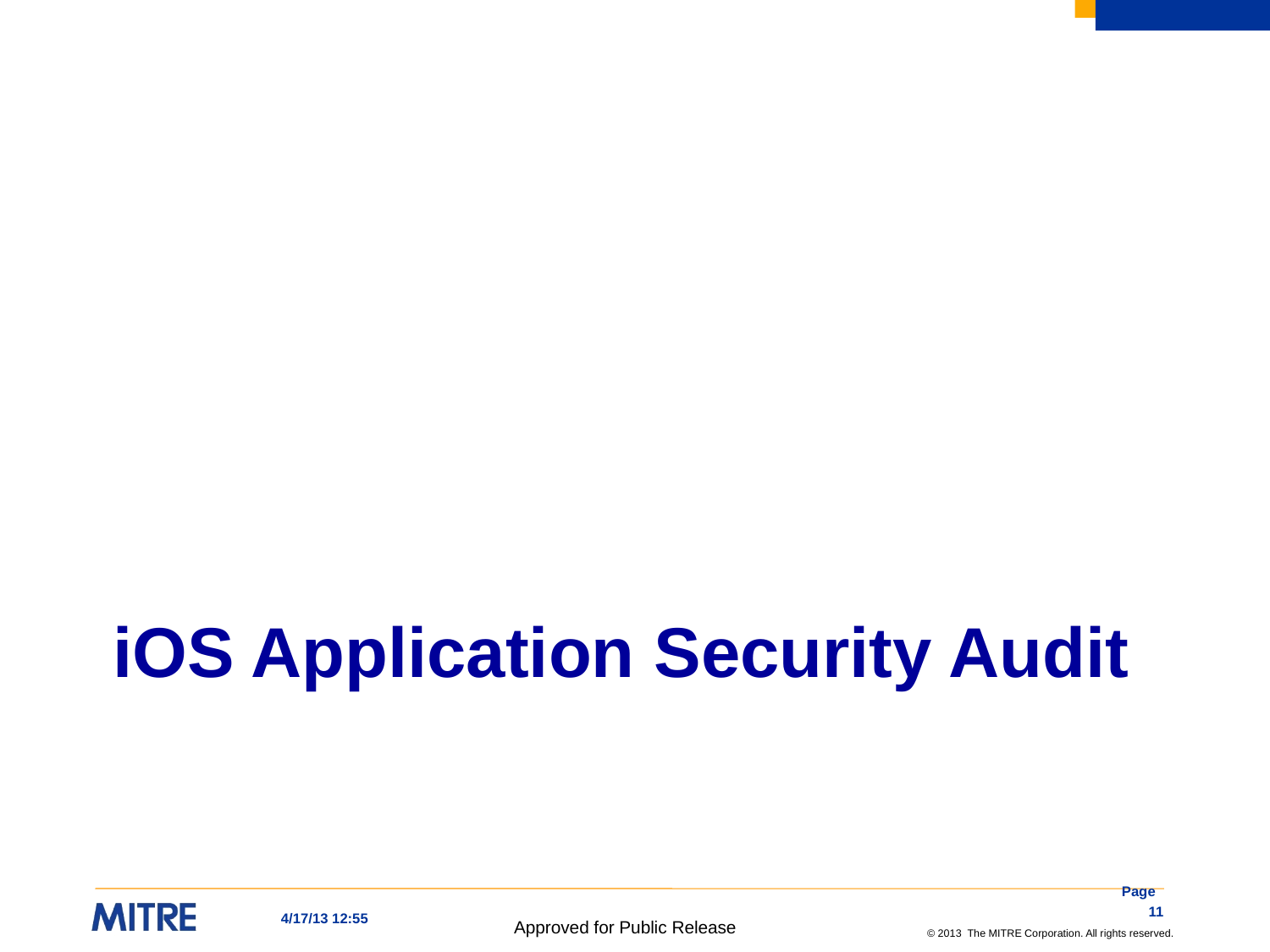

# iOS Application Security Audit
Page  11